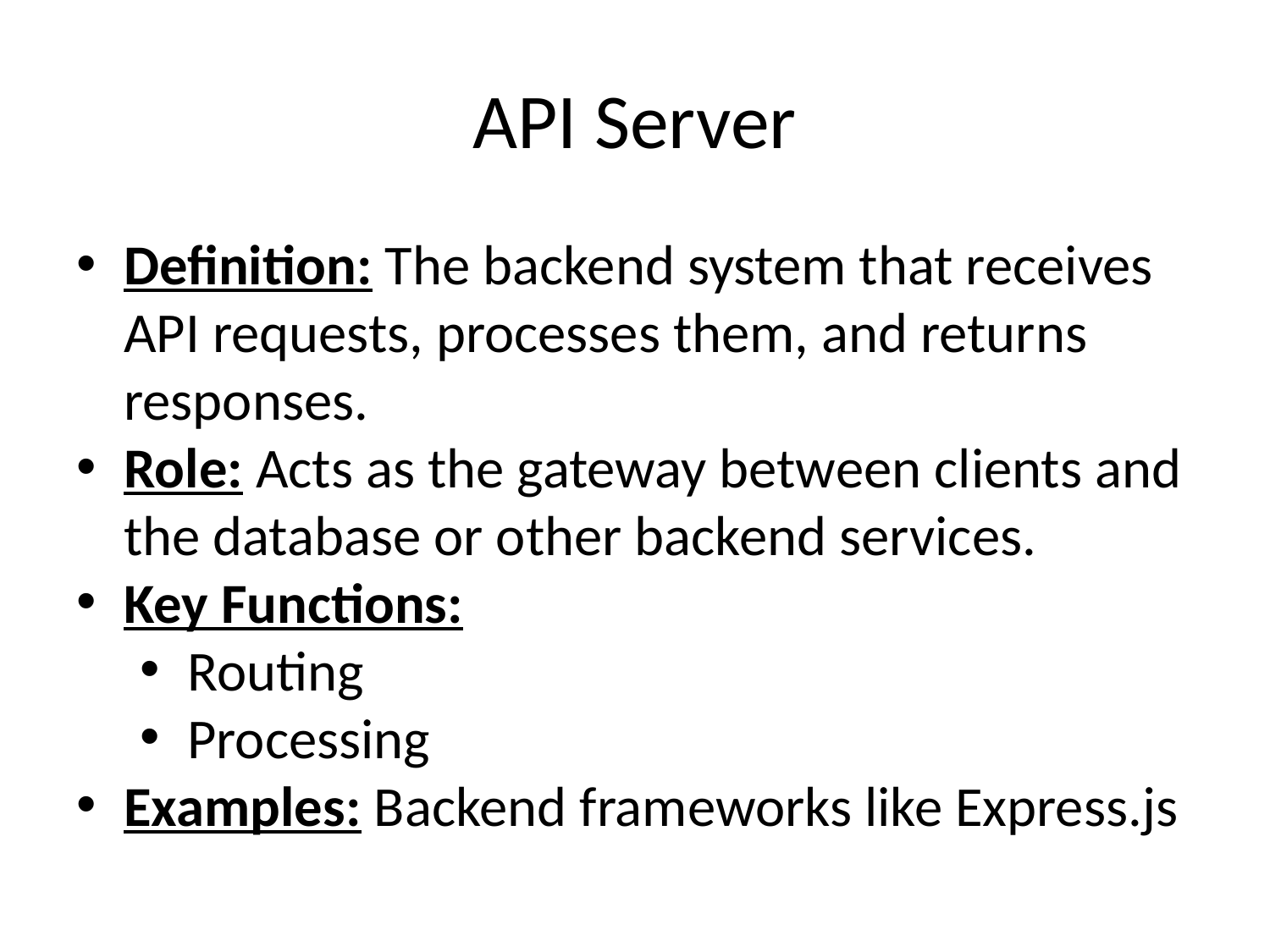

API Server
Definition: The backend system that receives API requests, processes them, and returns responses.
Role: Acts as the gateway between clients and the database or other backend services.
Key Functions:
Routing
Processing
Examples: Backend frameworks like Express.js